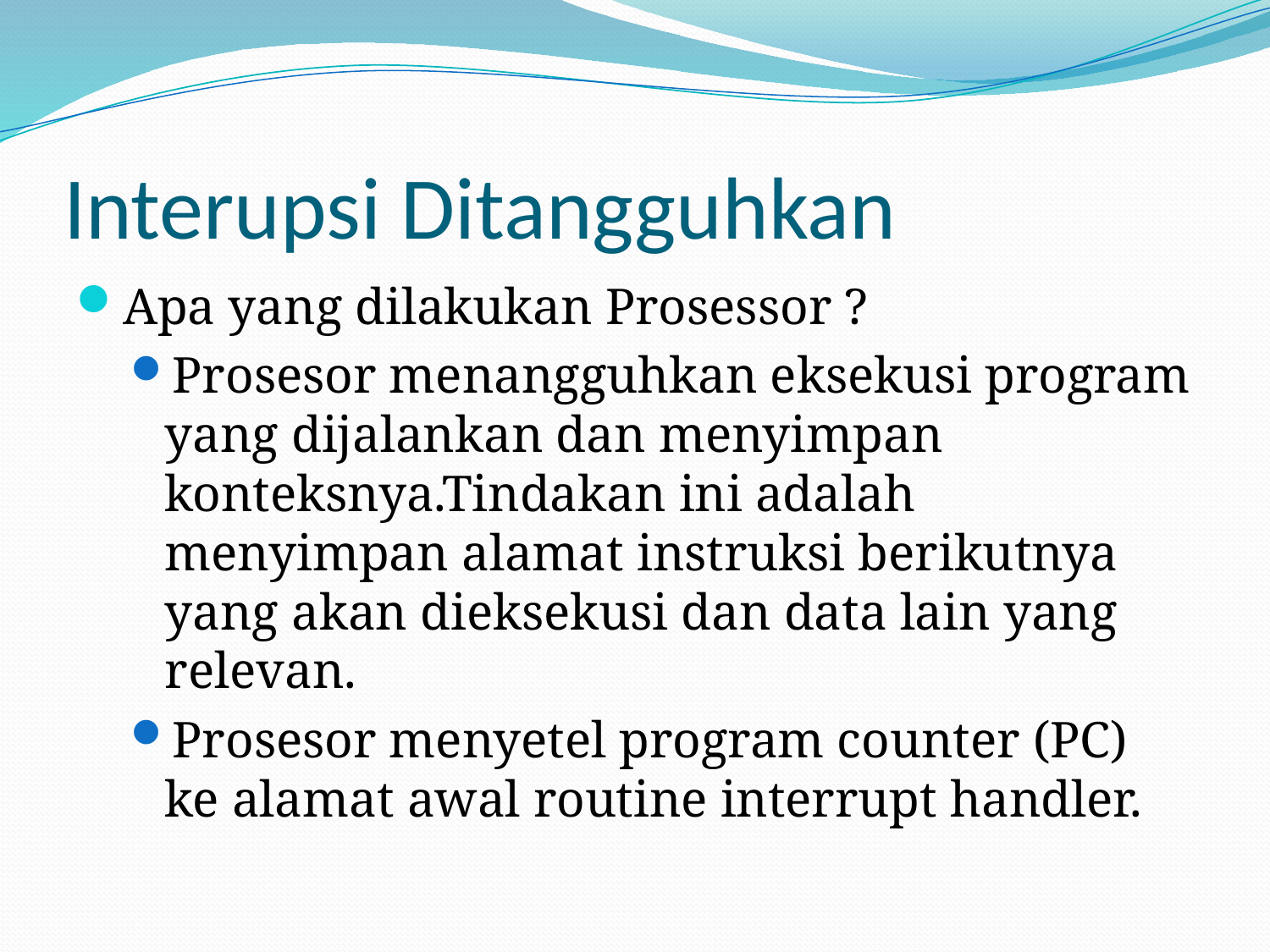

# Interupsi Ditangguhkan
Apa yang dilakukan Prosessor ?
Prosesor menangguhkan eksekusi program yang dijalankan dan menyimpan konteksnya.Tindakan ini adalah menyimpan alamat instruksi berikutnya yang akan dieksekusi dan data lain yang relevan.
Prosesor menyetel program counter (PC) ke alamat awal routine interrupt handler.